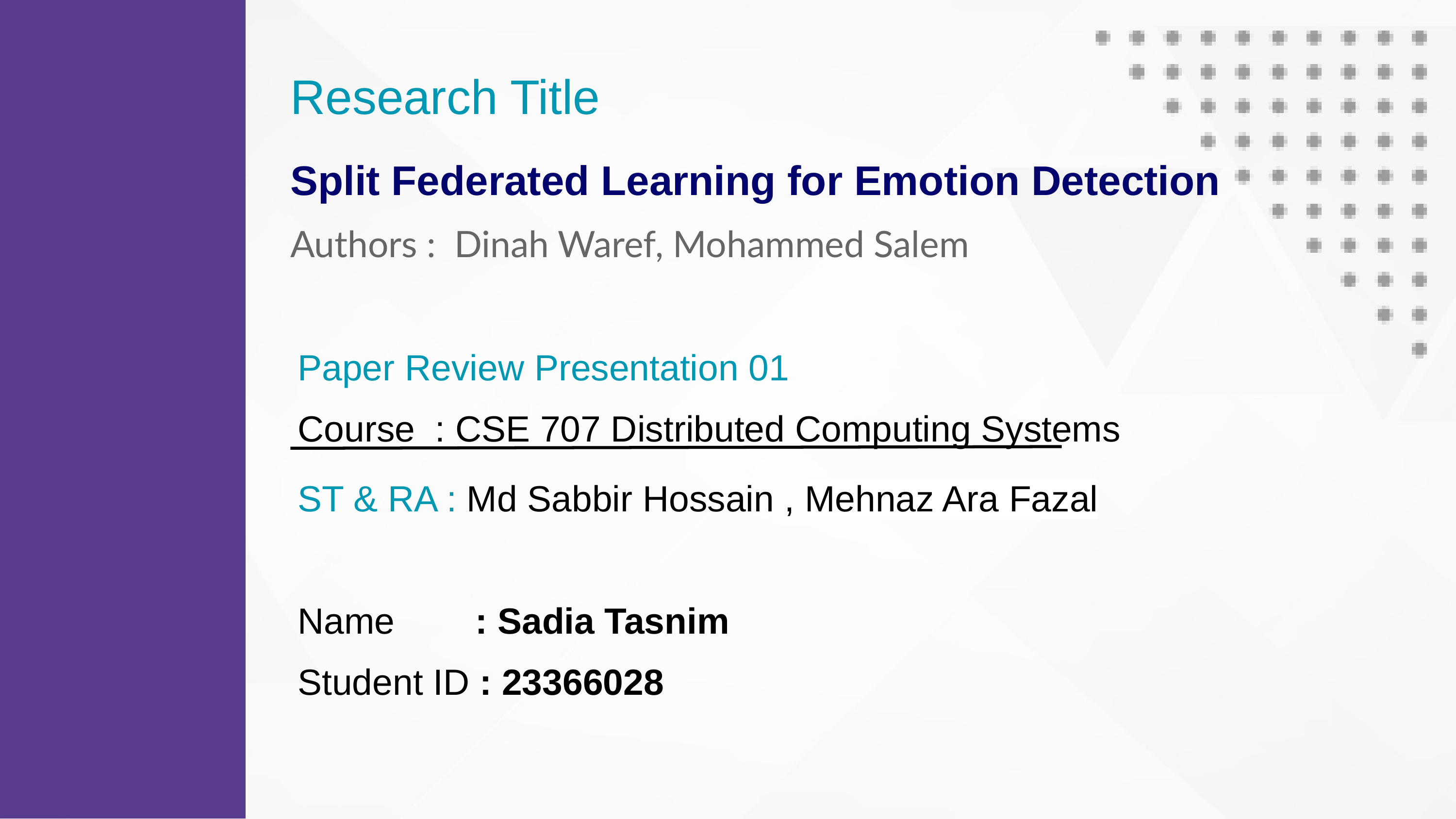

Research Title
Split Federated Learning for Emotion Detection
Authors :  Dinah Waref, Mohammed Salem

Paper Review Presentation 01
Course  : CSE 707 Distributed Computing Systems
ST & RA : Md Sabbir Hossain , Mehnaz Ara Fazal

Name        : Sadia Tasnim
Student ID : 23366028